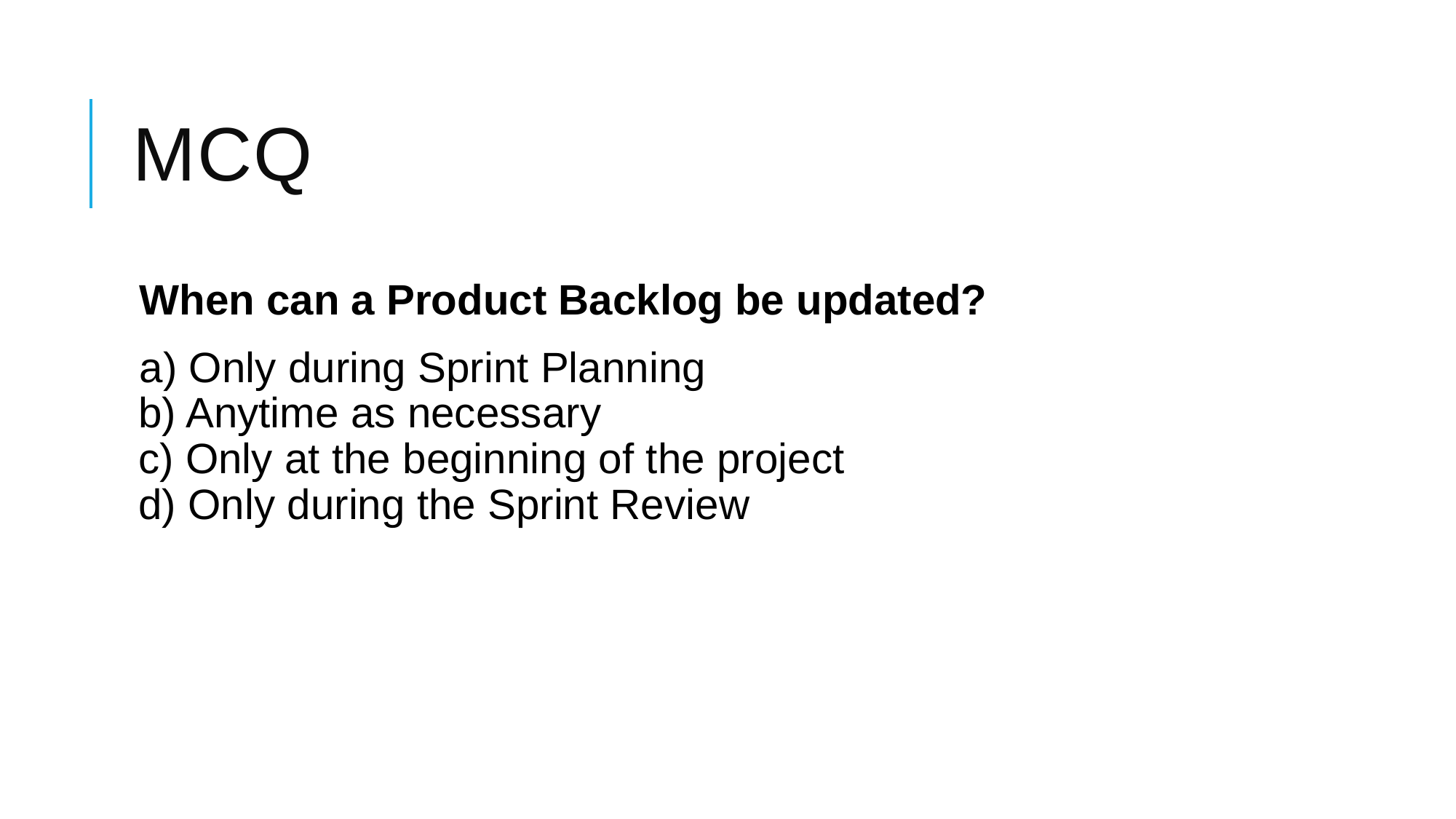

# mcq
When can a Product Backlog be updated?
a) Only during Sprint Planning
b) Anytime as necessary
c) Only at the beginning of the project
d) Only during the Sprint Review